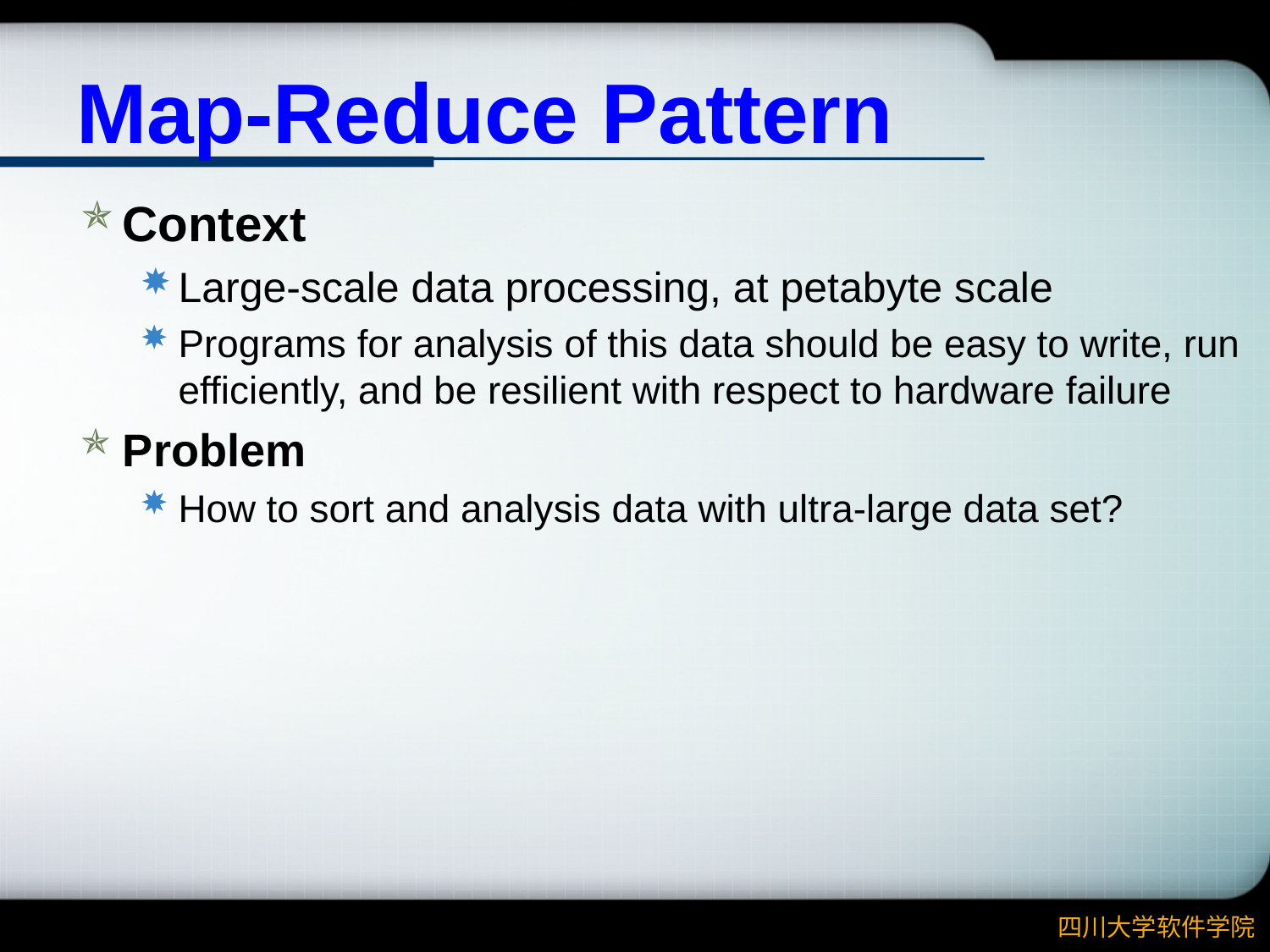

# Map-Reduce Pattern
Context
Large-scale data processing, at petabyte scale
Programs for analysis of this data should be easy to write, run efficiently, and be resilient with respect to hardware failure
Problem
How to sort and analysis data with ultra-large data set?